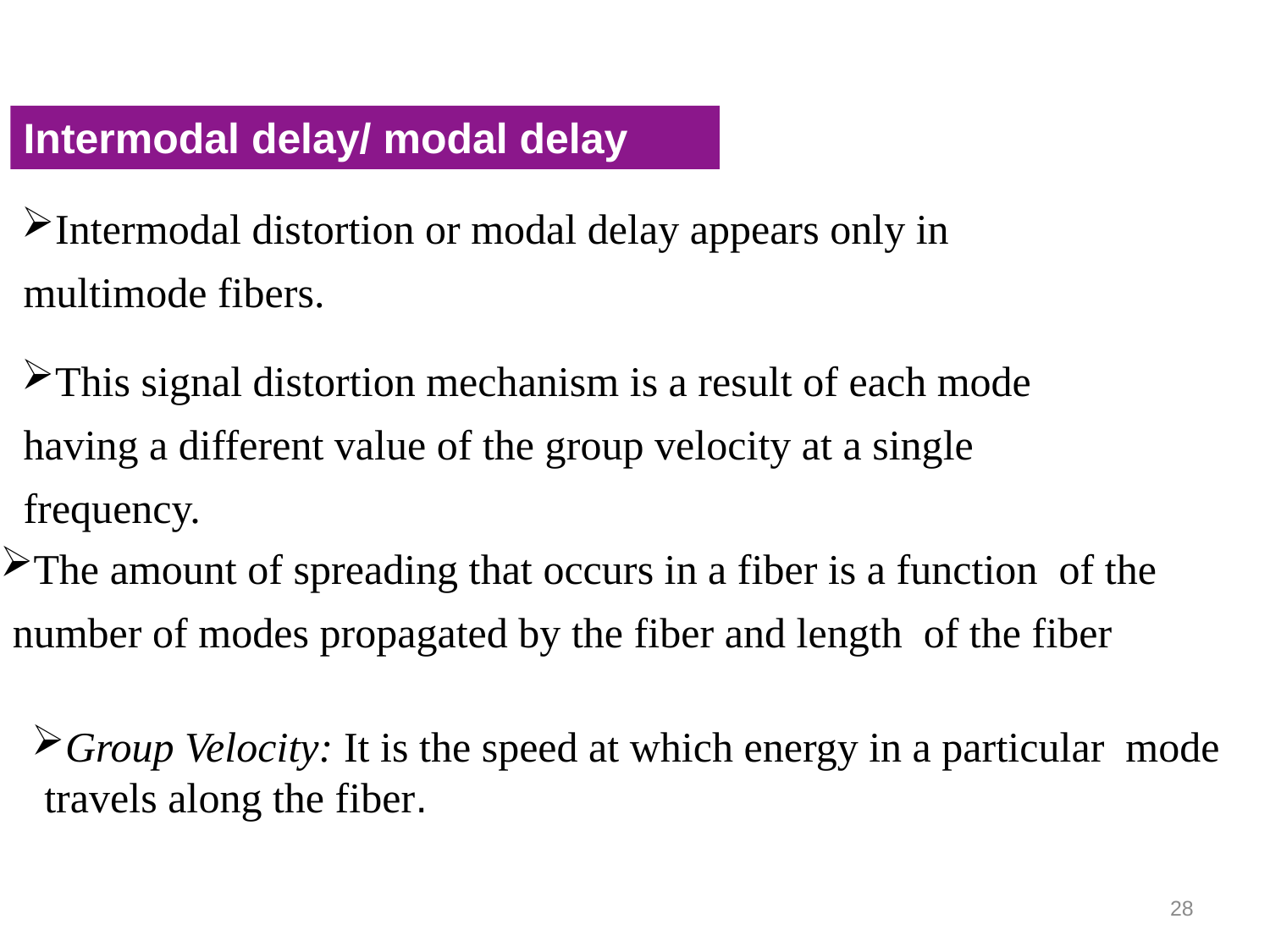

#

Intermodal delay/ modal delay
Intermodal distortion or modal delay appears only in
multimode fibers.
This signal distortion mechanism is a result of each mode  having a different value of the group velocity at a single  frequency.

The amount of spreading that occurs in a fiber is a function  of the number of modes propagated by the fiber and length  of the fiber
Group Velocity: It is the speed at which energy in a particular  mode travels along the fiber.

28